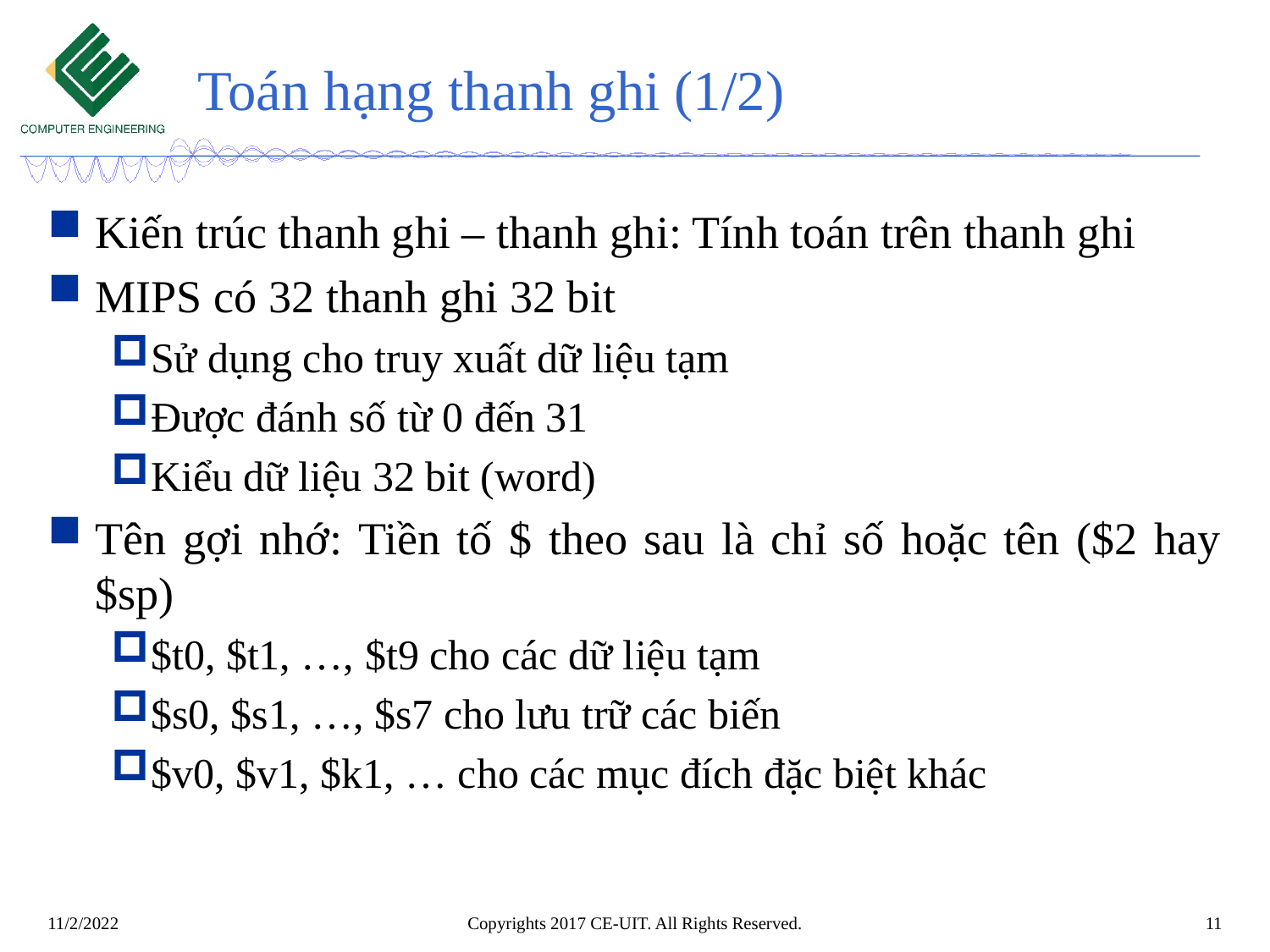

# Toán hạng thanh ghi (1/2)
Kiến trúc thanh ghi – thanh ghi: Tính toán trên thanh ghi
MIPS có 32 thanh ghi 32 bit
Sử dụng cho truy xuất dữ liệu tạm
Được đánh số từ 0 đến 31
Kiểu dữ liệu 32 bit (word)
Tên gợi nhớ: Tiền tố $ theo sau là chỉ số hoặc tên ($2 hay $sp)
$t0, $t1, …, $t9 cho các dữ liệu tạm
$s0, $s1, …, $s7 cho lưu trữ các biến
$v0, $v1, $k1, … cho các mục đích đặc biệt khác
Copyrights 2017 CE-UIT. All Rights Reserved.
11
11/2/2022